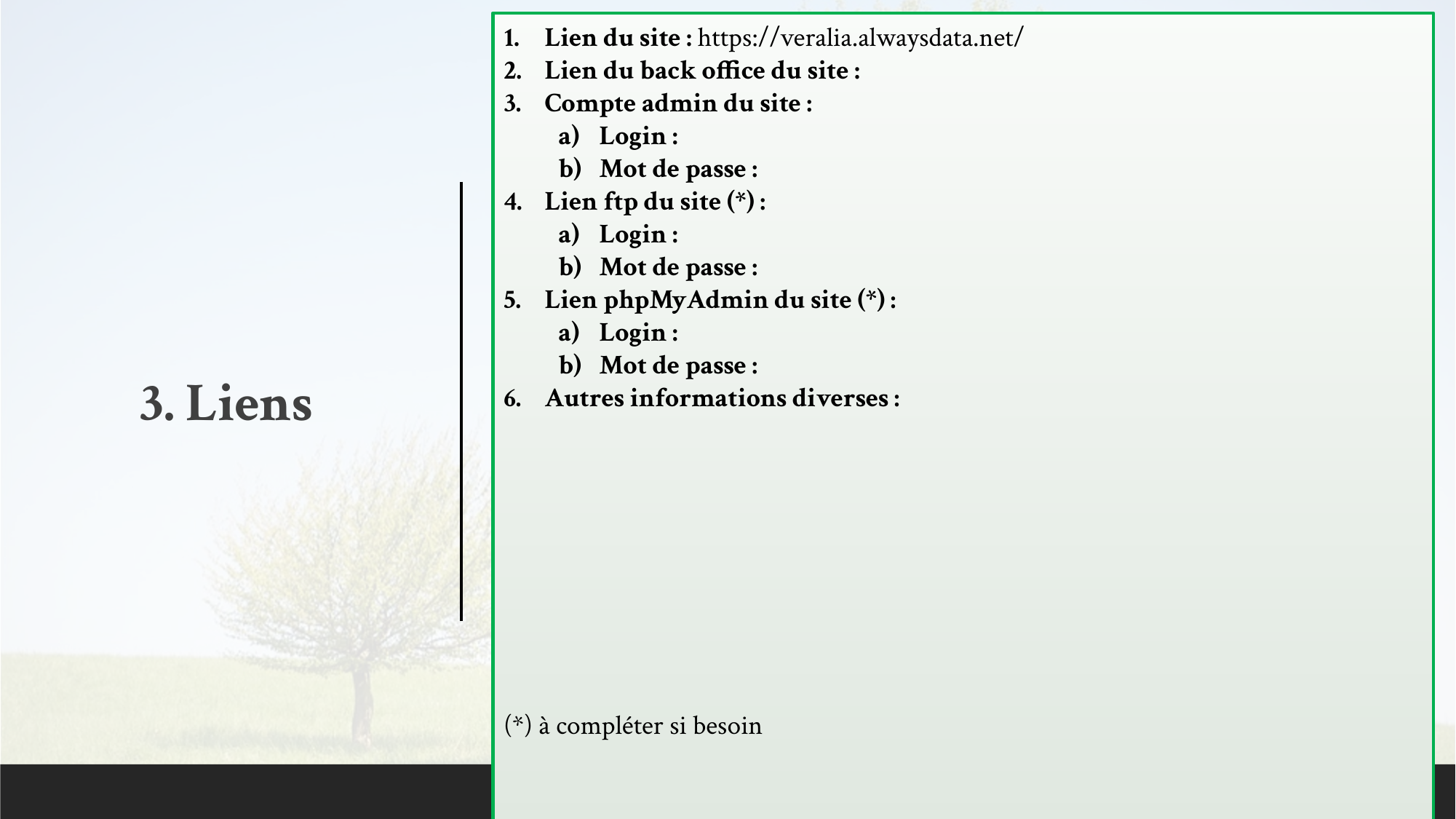

Lien du site : https://veralia.alwaysdata.net/
Lien du back office du site :
Compte admin du site :
Login :
Mot de passe :
Lien ftp du site (*) :
Login :
Mot de passe :
Lien phpMyAdmin du site (*) :
Login :
Mot de passe :
Autres informations diverses :

(*) à compléter si besoin

3. Liens